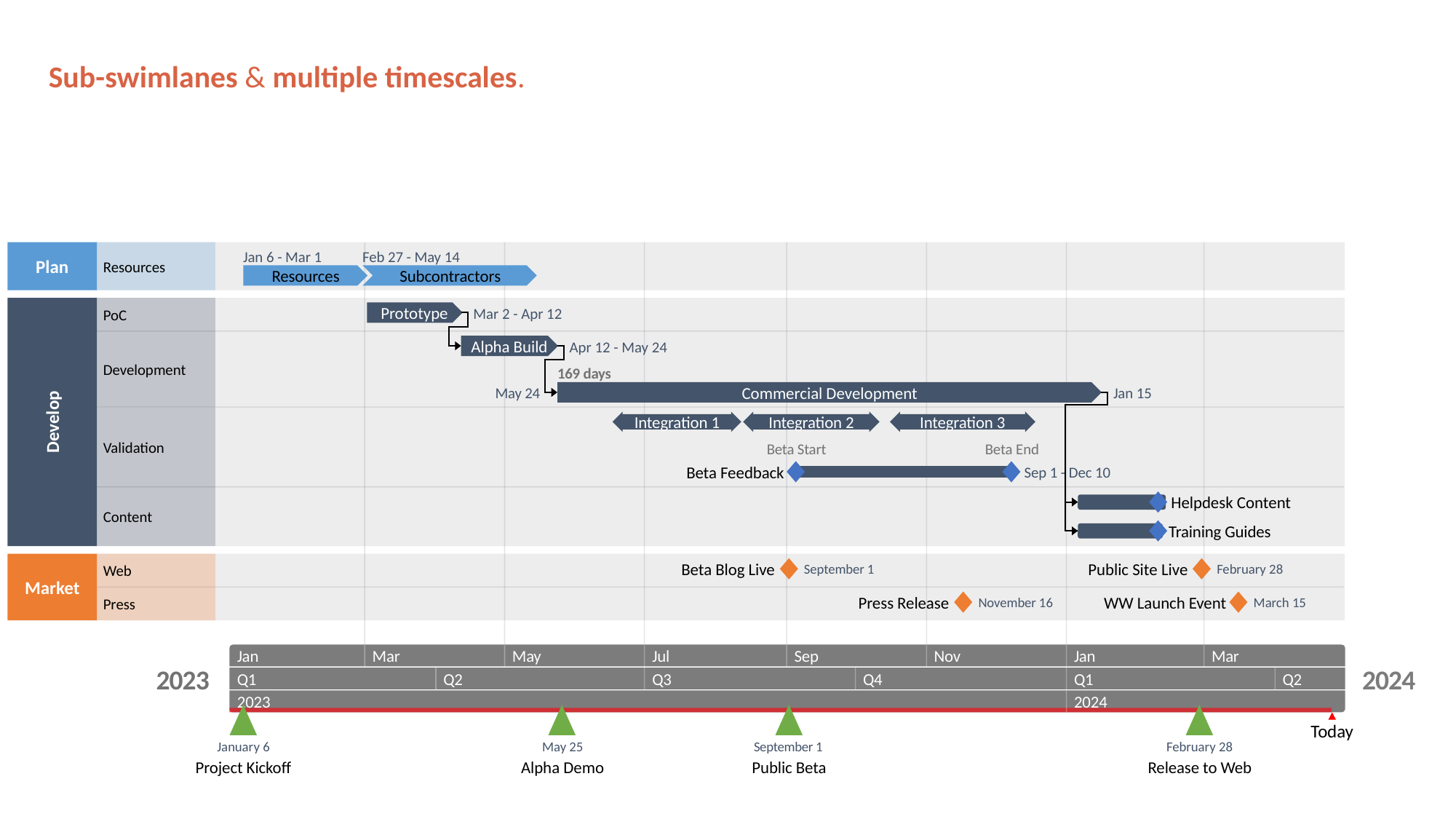

Helpdesk content end
February 9
February 9
Public content end
25 days
42.1 days
45 days
38 days
30 days
54 days
26 days
70 days
29 days
40 days

Sub-swimlanes & multiple timescales.
September 4
December 7

Jan 6 - Mar 1
Feb 27 - May 14
Plan
Resources

Resources

Subcontractors

Prototype
Mar 2 - Apr 12
PoC

Alpha Build
Apr 12 - May 24

Development
169 days

Commercial Development
May 24
Jan 15

Jun 16 - Aug 11
Aug 12 - Oct 11
Oct 15 - Dec 17

Develop

Integration 1

Integration 2

Integration 3
Validation
Beta Start
Beta End

Beta Feedback
Sep 1 - Dec 10

Helpdesk Content
Jan 6 - Feb 12

Content

Training Guides
Jan 6 - Feb 11

Beta Blog Live
Public Site Live
September 1
February 28
Web
Market

Press Release
WW Launch Event
November 16
March 15
Press

Jan
Mar
May
Jul
Sep
Nov
Jan
Mar
2023
2024

Q1
Q2
Q3
Q4
Q1
Q2

2023
2024

Today
January 6
May 25
September 1
February 28
Project Kickoff
Alpha Demo
Public Beta
Release to Web